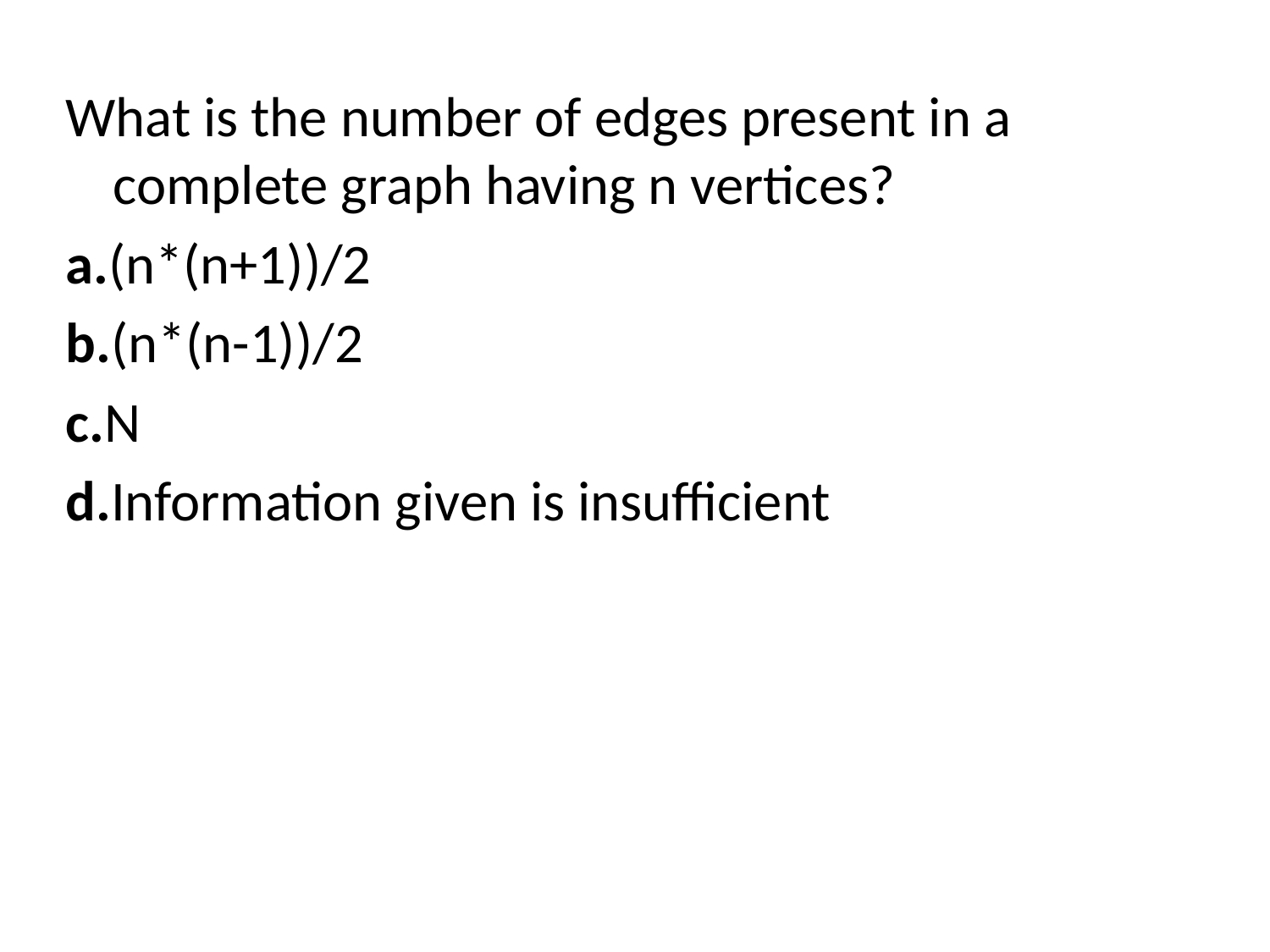

What is the number of edges present in a complete graph having n vertices?
a.(n*(n+1))/2
b.(n*(n-1))/2
c.N
d.Information given is insufficient